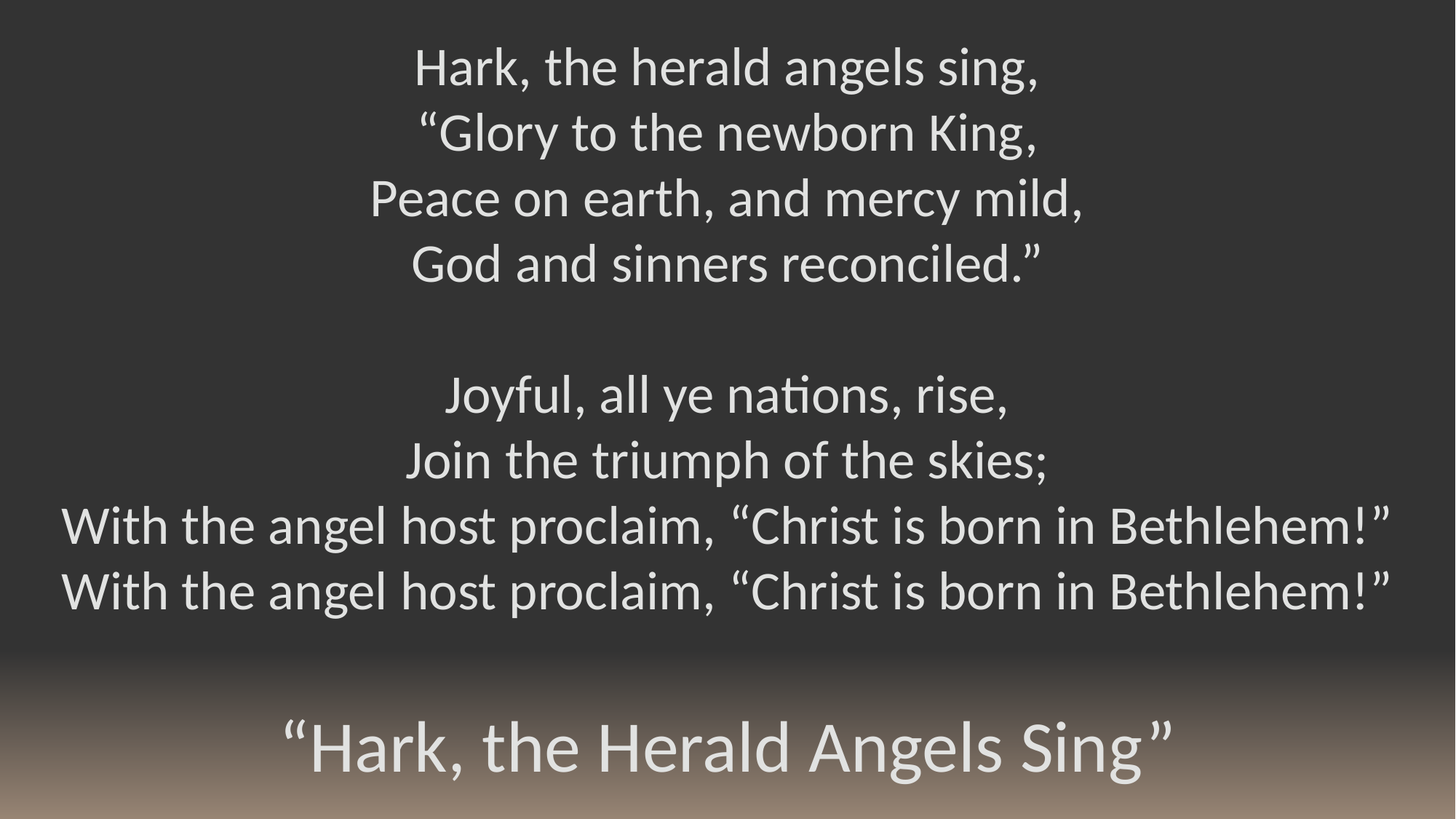

Hark, the herald angels sing,
“Glory to the newborn King,
Peace on earth, and mercy mild,
God and sinners reconciled.”

Joyful, all ye nations, rise,
Join the triumph of the skies;
With the angel host proclaim, “Christ is born in Bethlehem!”
With the angel host proclaim, “Christ is born in Bethlehem!”

“Hark, the Herald Angels Sing”